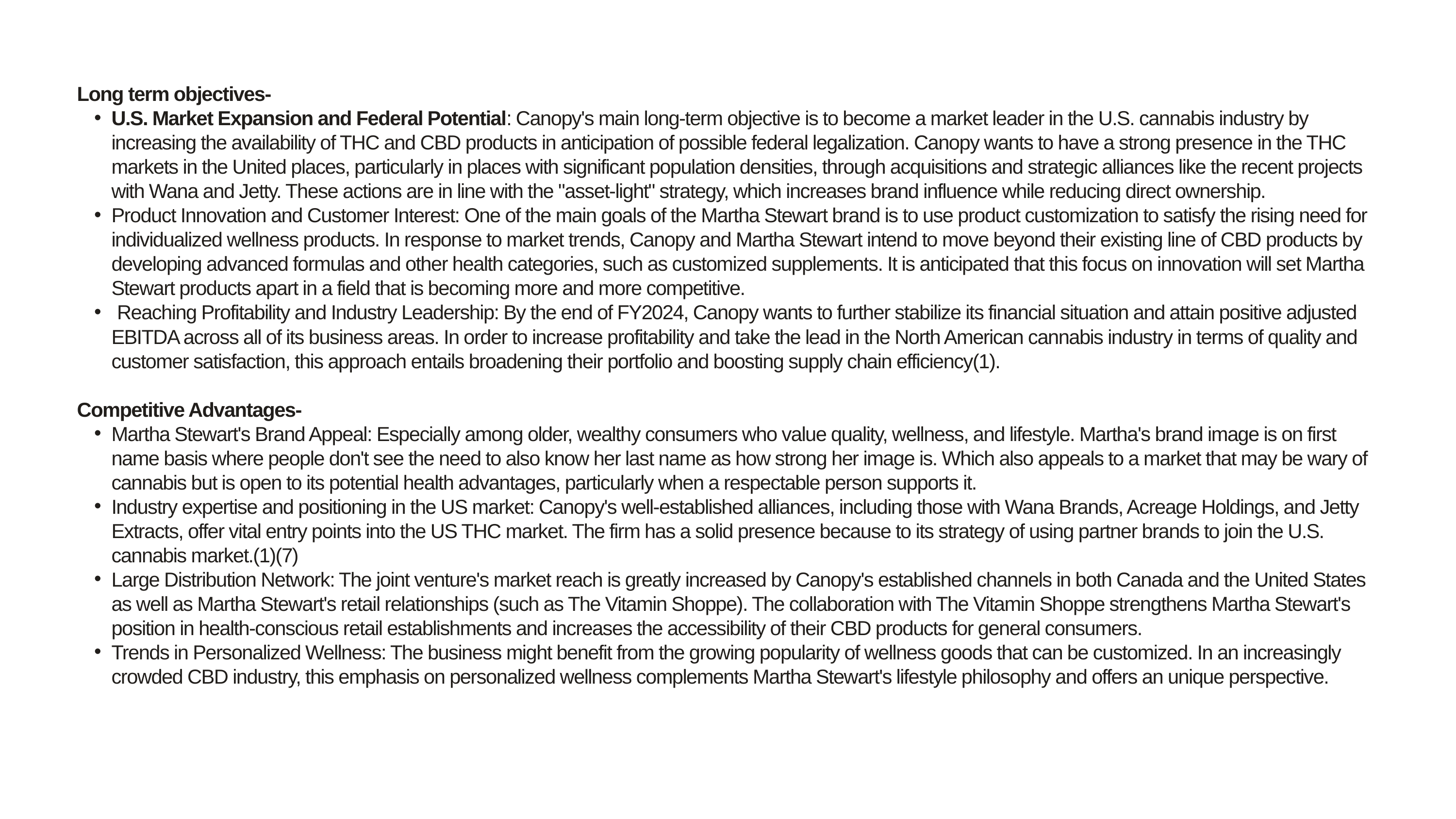

Long term objectives-
U.S. Market Expansion and Federal Potential: Canopy's main long-term objective is to become a market leader in the U.S. cannabis industry by increasing the availability of THC and CBD products in anticipation of possible federal legalization. Canopy wants to have a strong presence in the THC markets in the United places, particularly in places with significant population densities, through acquisitions and strategic alliances like the recent projects with Wana and Jetty. These actions are in line with the "asset-light" strategy, which increases brand influence while reducing direct ownership.
Product Innovation and Customer Interest: One of the main goals of the Martha Stewart brand is to use product customization to satisfy the rising need for individualized wellness products. In response to market trends, Canopy and Martha Stewart intend to move beyond their existing line of CBD products by developing advanced formulas and other health categories, such as customized supplements. It is anticipated that this focus on innovation will set Martha Stewart products apart in a field that is becoming more and more competitive.
 Reaching Profitability and Industry Leadership: By the end of FY2024, Canopy wants to further stabilize its financial situation and attain positive adjusted EBITDA across all of its business areas. In order to increase profitability and take the lead in the North American cannabis industry in terms of quality and customer satisfaction, this approach entails broadening their portfolio and boosting supply chain efficiency(1).

Competitive Advantages-
Martha Stewart's Brand Appeal: Especially among older, wealthy consumers who value quality, wellness, and lifestyle. Martha's brand image is on first name basis where people don't see the need to also know her last name as how strong her image is. Which also appeals to a market that may be wary of cannabis but is open to its potential health advantages, particularly when a respectable person supports it.
Industry expertise and positioning in the US market: Canopy's well-established alliances, including those with Wana Brands, Acreage Holdings, and Jetty Extracts, offer vital entry points into the US THC market. The firm has a solid presence because to its strategy of using partner brands to join the U.S. cannabis market.(1)(7)
Large Distribution Network: The joint venture's market reach is greatly increased by Canopy's established channels in both Canada and the United States as well as Martha Stewart's retail relationships (such as The Vitamin Shoppe). The collaboration with The Vitamin Shoppe strengthens Martha Stewart's position in health-conscious retail establishments and increases the accessibility of their CBD products for general consumers.
Trends in Personalized Wellness: The business might benefit from the growing popularity of wellness goods that can be customized. In an increasingly crowded CBD industry, this emphasis on personalized wellness complements Martha Stewart's lifestyle philosophy and offers an unique perspective.